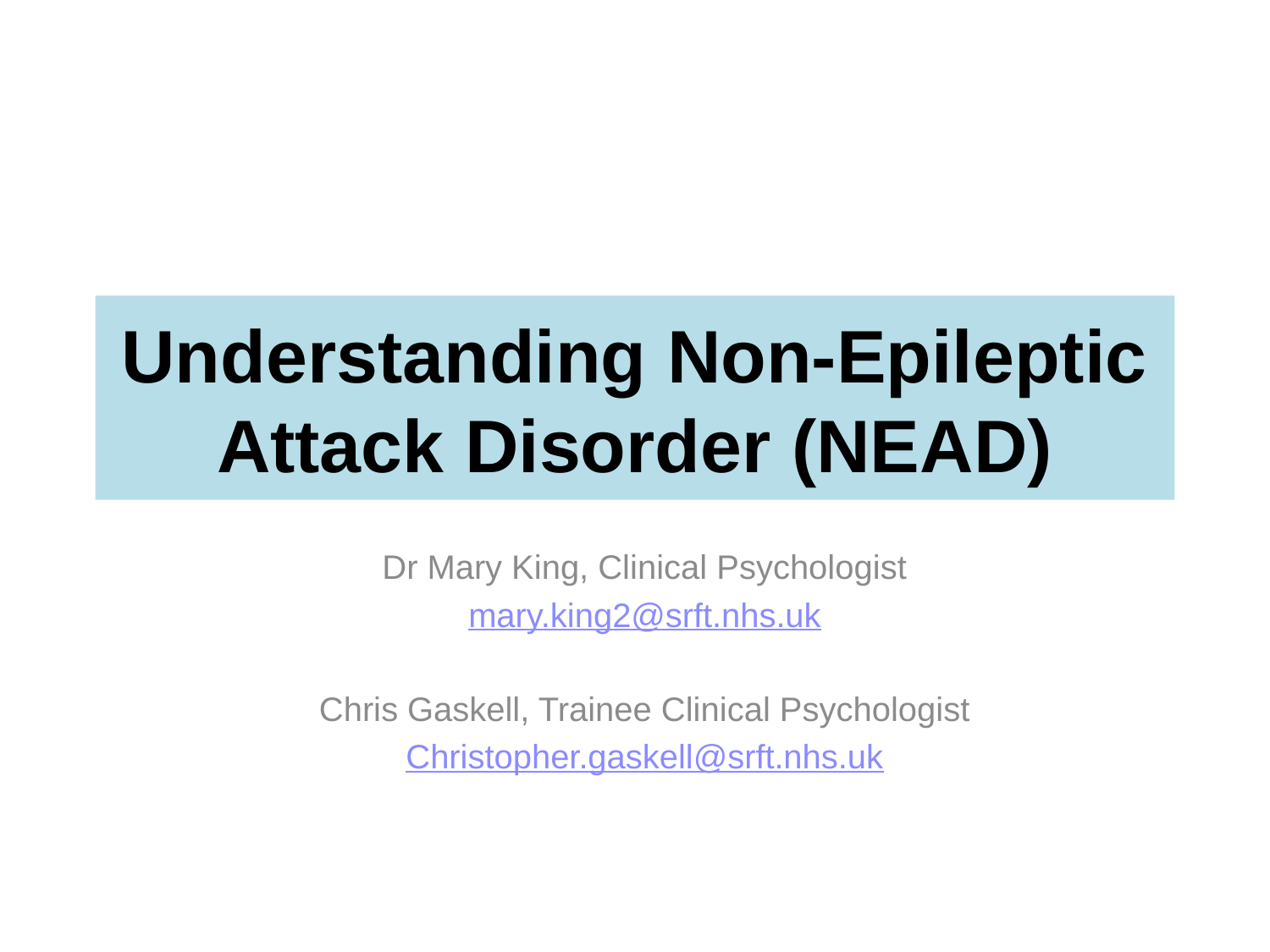

# Understanding Non-Epileptic Attack Disorder (NEAD)
Dr Mary King, Clinical Psychologist
mary.king2@srft.nhs.uk

Chris Gaskell, Trainee Clinical Psychologist
Christopher.gaskell@srft.nhs.uk